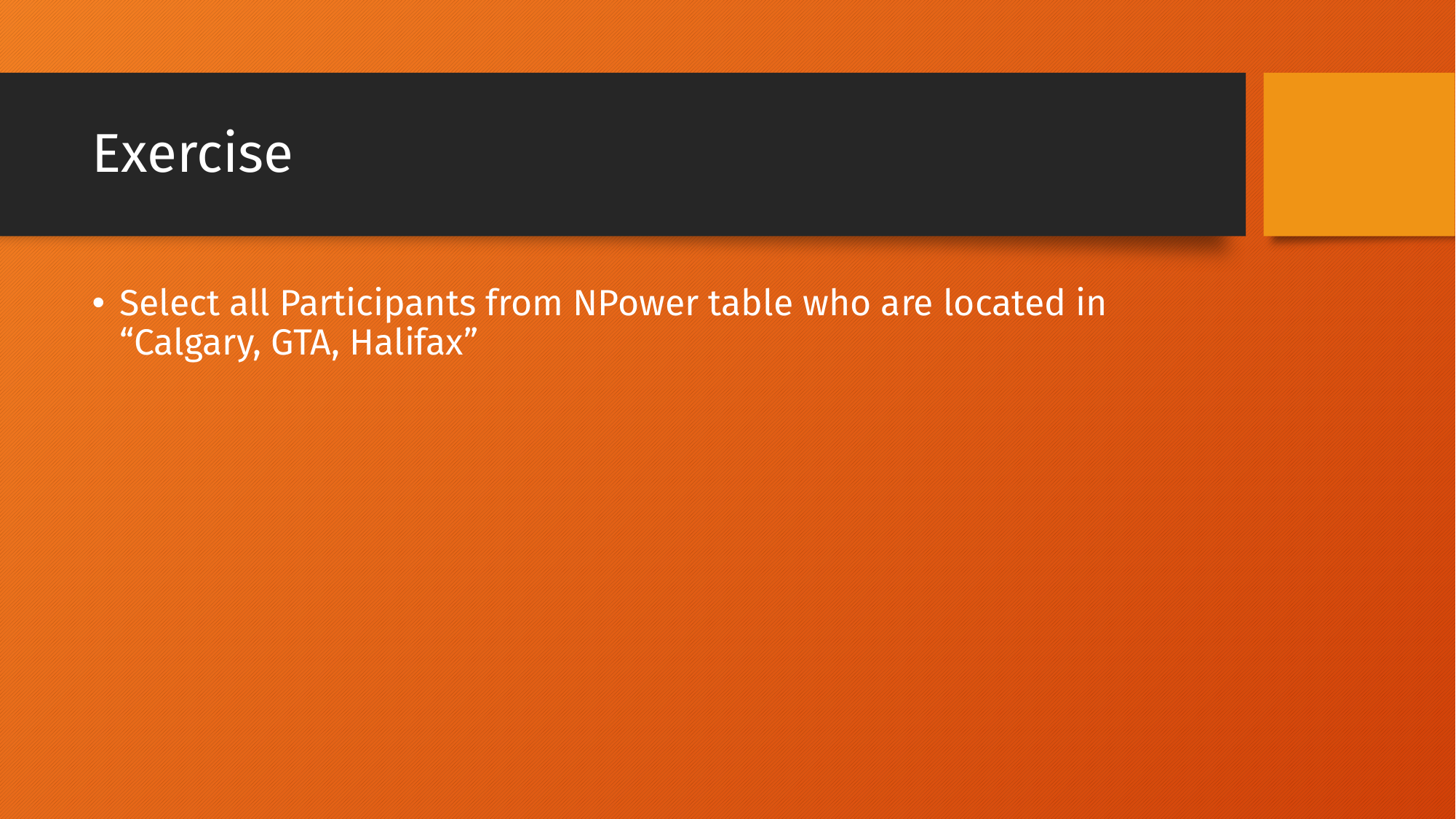

# Exercise
Select all Participants from NPower table who are located in “Calgary, GTA, Halifax”